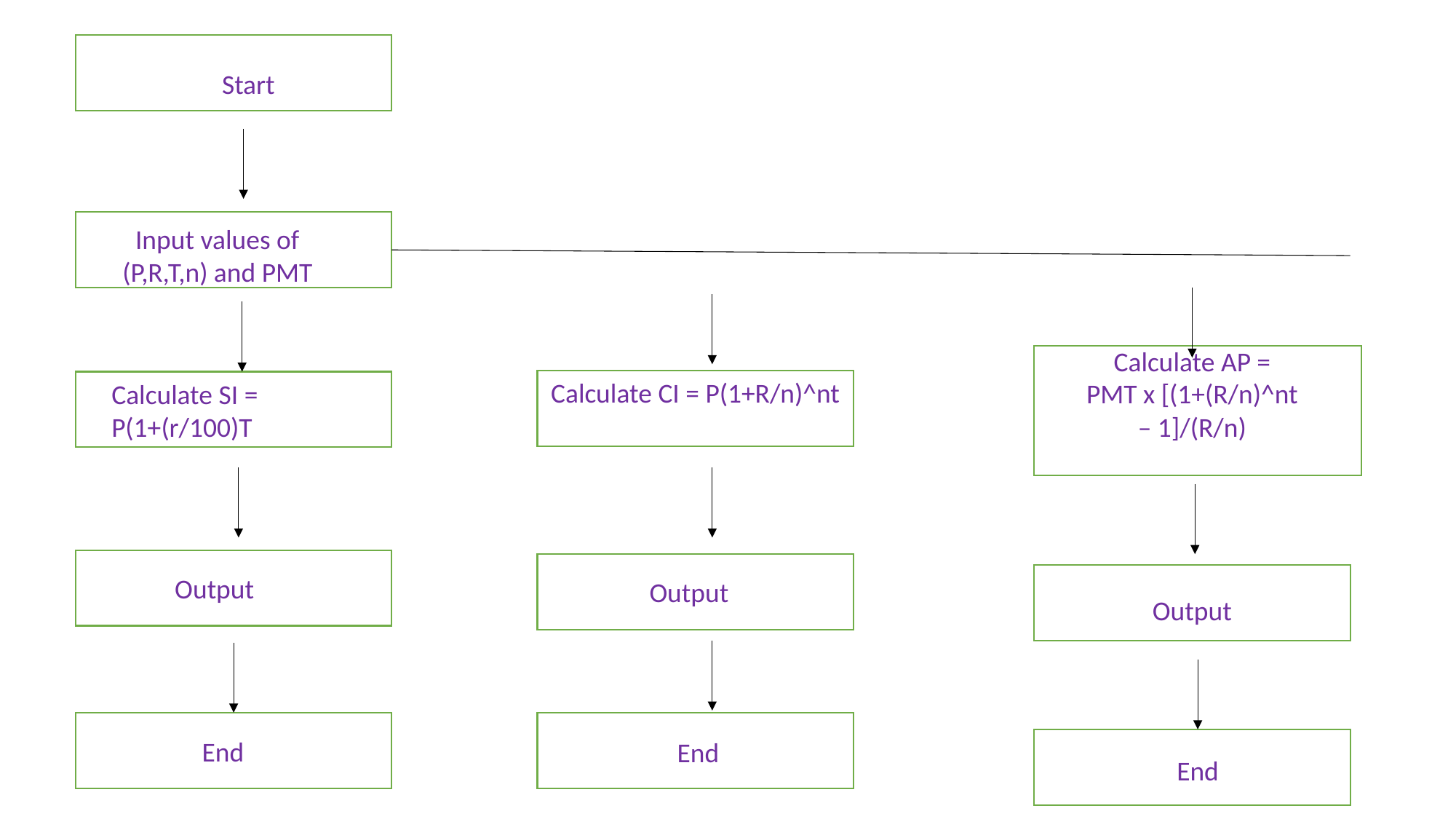

Start

Input values of (P,R,T,n) and PMT
Calculate AP = PMT x [(1+(R/n)^nt – 1]/(R/n)

Calculate CI = P(1+R/n)^nt

Calculate SI = P(1+(r/100)T

Output
Output
Output

End

End
End